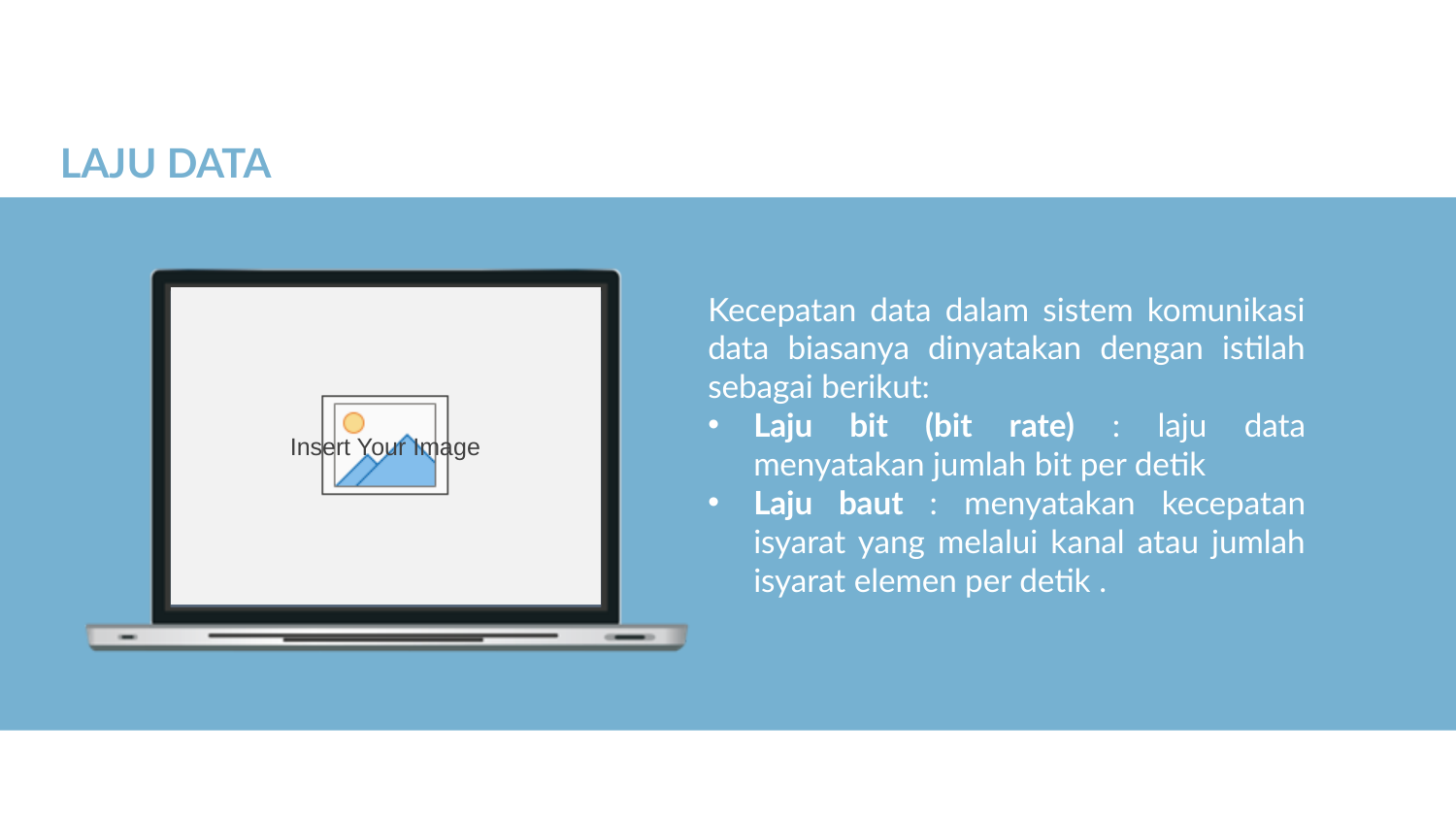

LAJU DATA
Kecepatan data dalam sistem komunikasi data biasanya dinyatakan dengan istilah sebagai berikut:
Laju bit (bit rate) : laju data menyatakan jumlah bit per detik
Laju baut : menyatakan kecepatan isyarat yang melalui kanal atau jumlah isyarat elemen per detik .